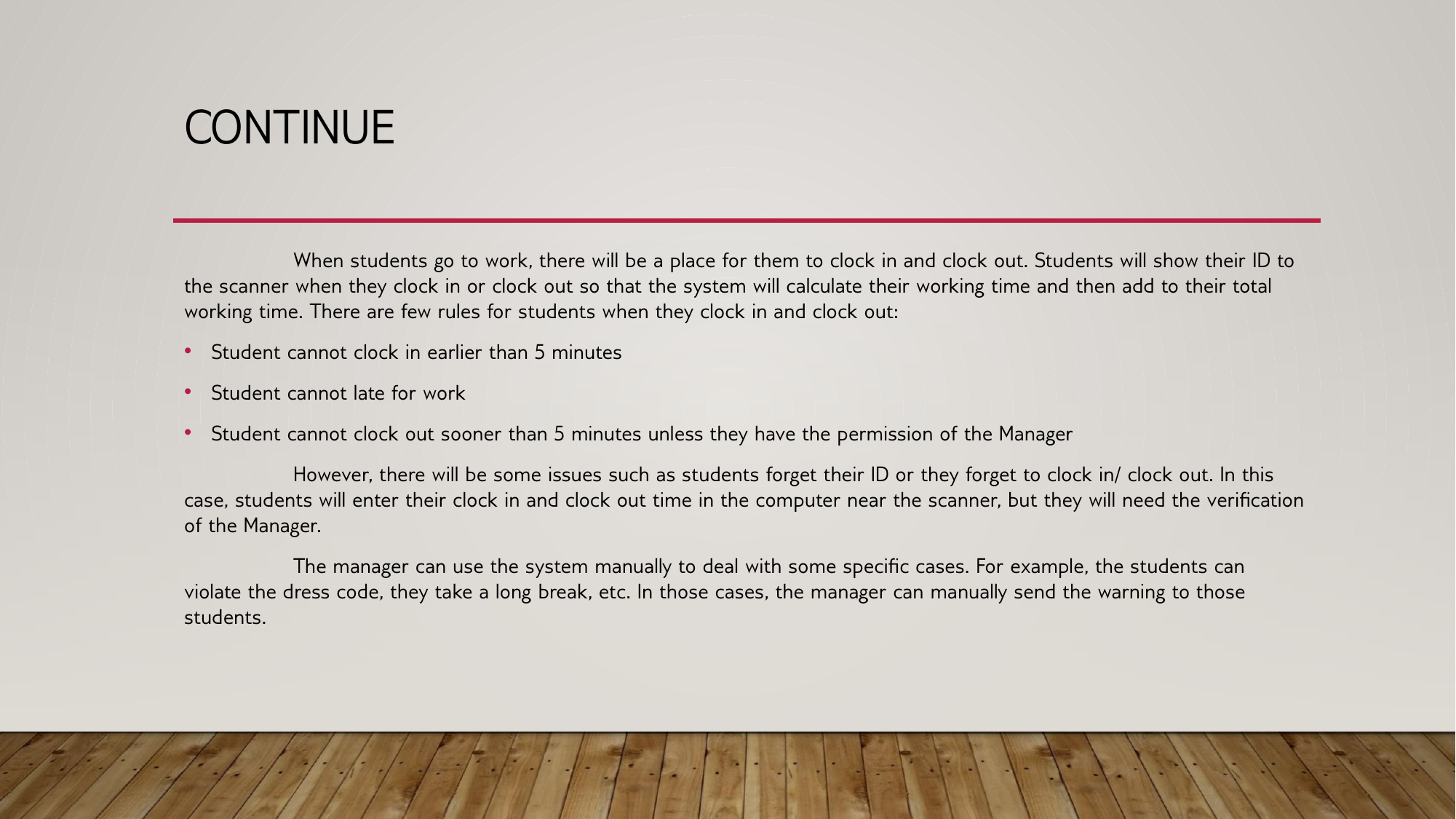

# CONTINUE
	When students go to work, there will be a place for them to clock in and clock out. Students will show their ID to the scanner when they clock in or clock out so that the system will calculate their working time and then add to their total working time. There are few rules for students when they clock in and clock out:
Student cannot clock in earlier than 5 minutes
Student cannot late for work
Student cannot clock out sooner than 5 minutes unless they have the permission of the Manager
	However, there will be some issues such as students forget their ID or they forget to clock in/ clock out. In this case, students will enter their clock in and clock out time in the computer near the scanner, but they will need the verification of the Manager.
	The manager can use the system manually to deal with some specific cases. For example, the students can violate the dress code, they take a long break, etc. In those cases, the manager can manually send the warning to those students.